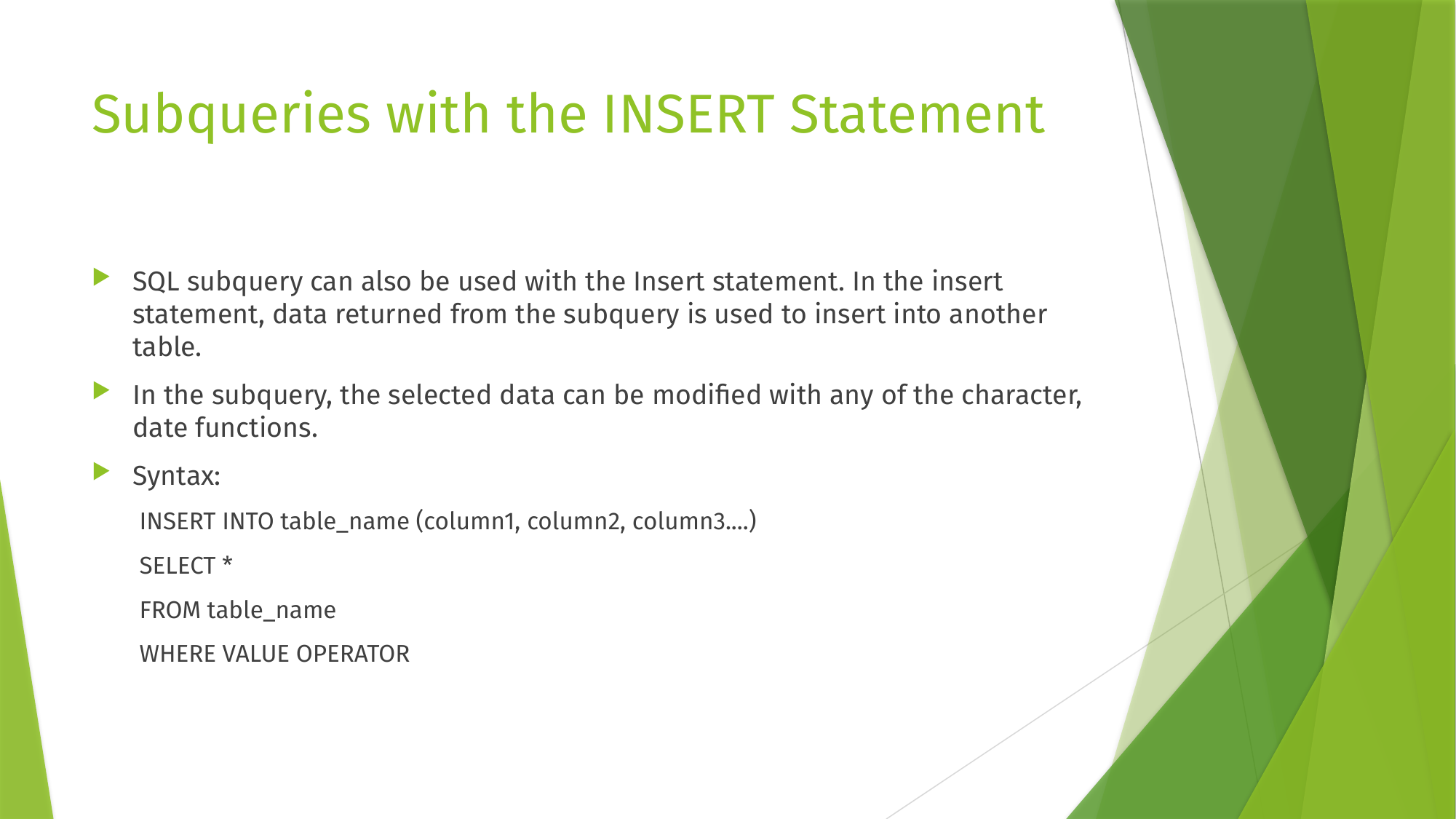

# Subqueries with the INSERT Statement
SQL subquery can also be used with the Insert statement. In the insert statement, data returned from the subquery is used to insert into another table.
In the subquery, the selected data can be modified with any of the character, date functions.
Syntax:
INSERT INTO table_name (column1, column2, column3....)
SELECT *
FROM table_name
WHERE VALUE OPERATOR